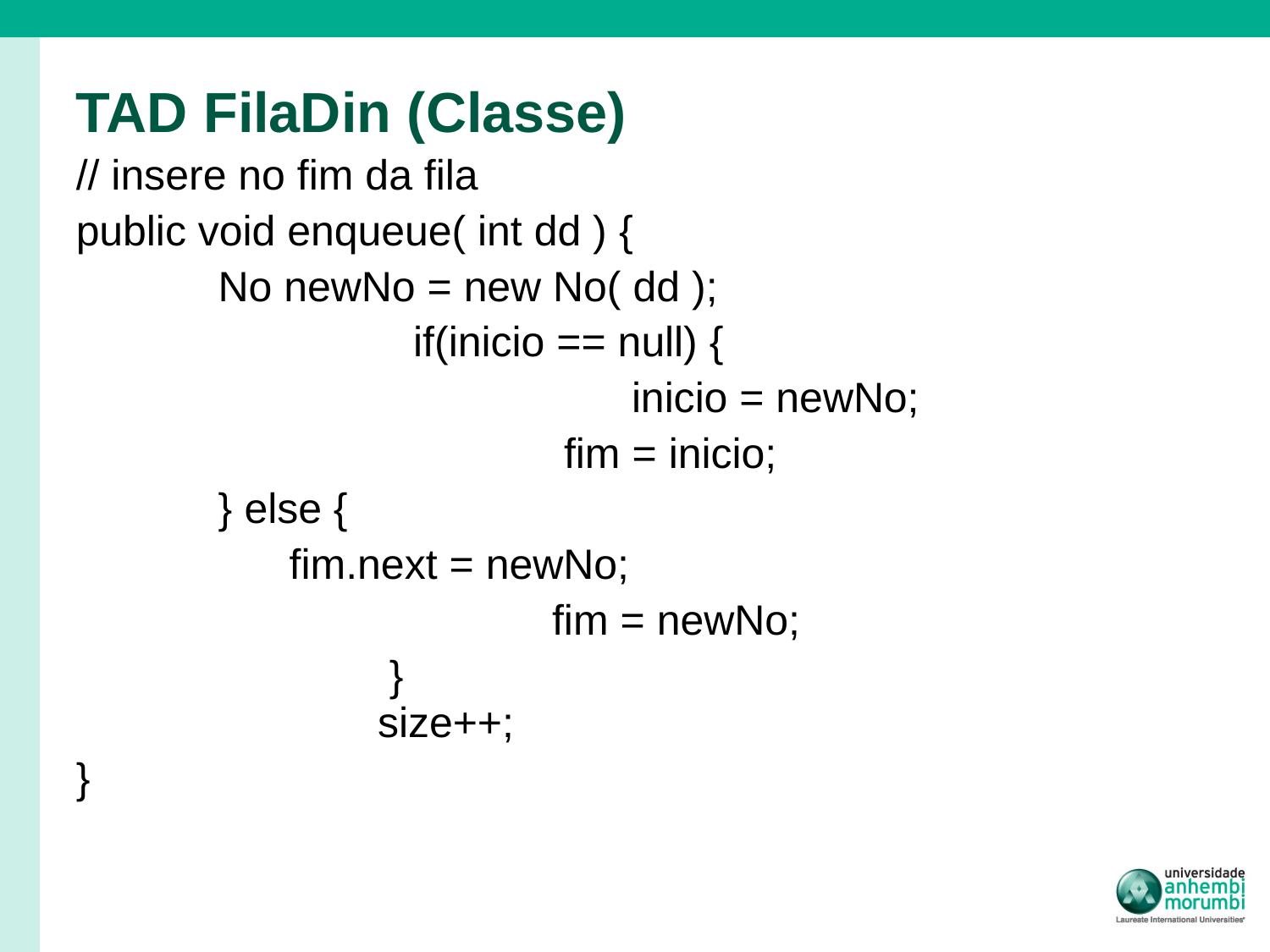

# TAD FilaDin (Classe)
// insere no fim da fila
public void enqueue( int dd ) {
            No newNo = new No( dd );
	 		   if(inicio == null) {
					inicio = newNo;
				     fim = inicio;
            } else {
                  fim.next = newNo;
				    fim = newNo;
			 }
		size++;
}